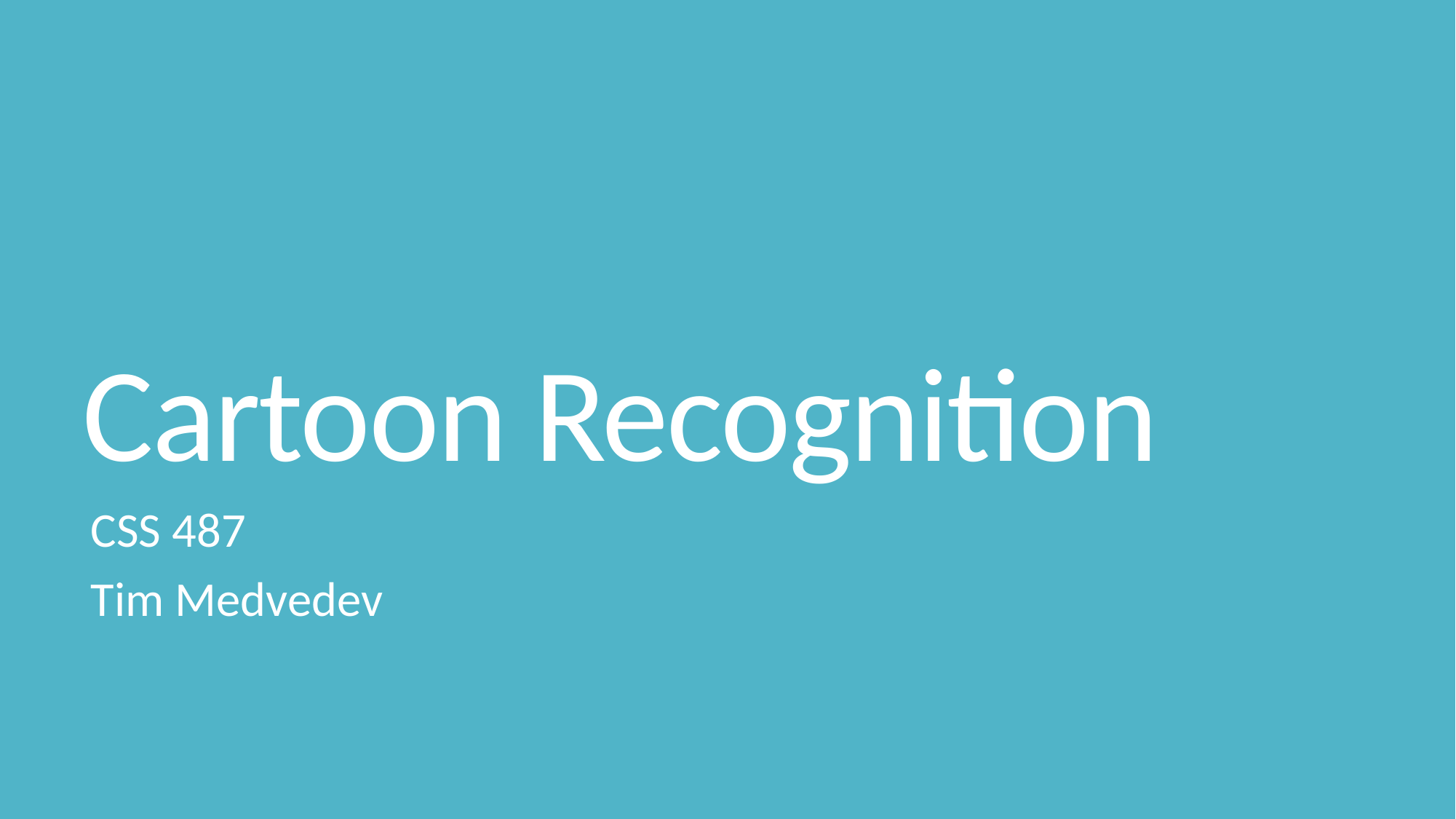

# Cartoon Recognition
CSS 487
Tim Medvedev